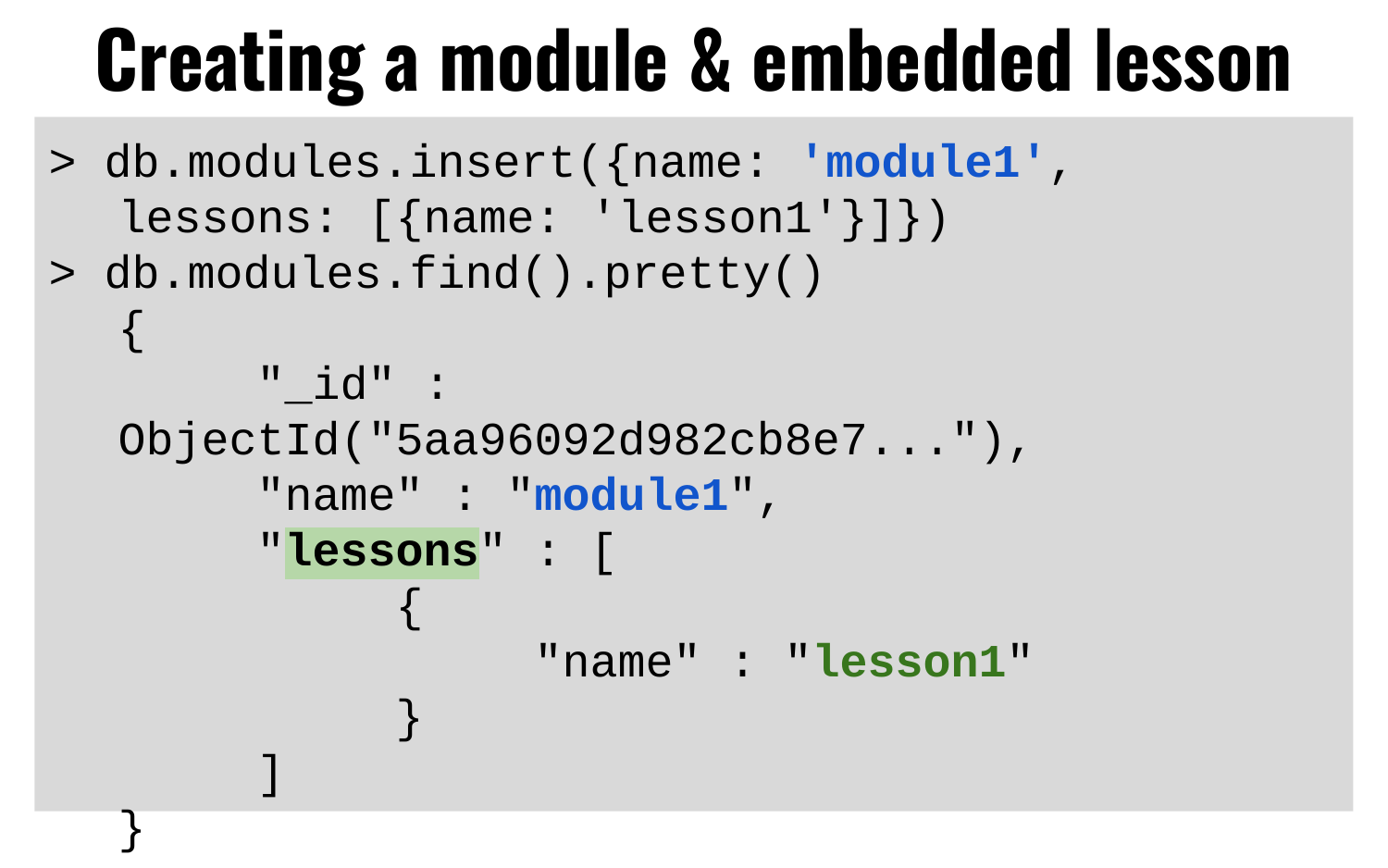

# Creating a module & embedded lesson
> db.modules.insert({name: 'module1',
lessons: [{name: 'lesson1'}]})
> db.modules.find().pretty()
{
	"_id" : ObjectId("5aa96092d982cb8e7..."),
	"name" : "module1",
	"lessons" : [
		{
			"name" : "lesson1"
		}
	]
}